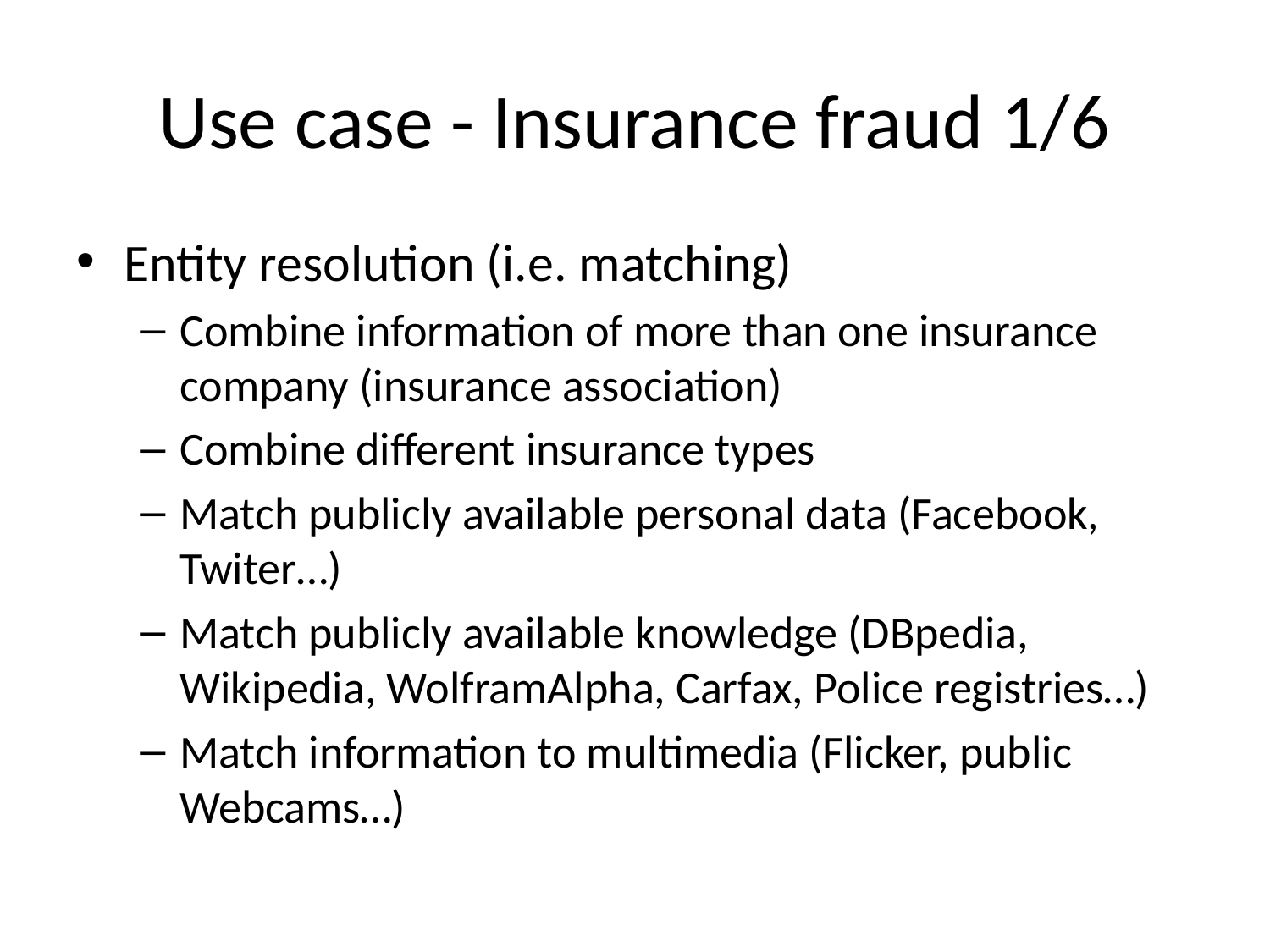

# Use case - Insurance fraud 1/6
Entity resolution (i.e. matching)
Combine information of more than one insurance company (insurance association)
Combine different insurance types
Match publicly available personal data (Facebook, Twiter…)
Match publicly available knowledge (DBpedia, Wikipedia, WolframAlpha, Carfax, Police registries…)
Match information to multimedia (Flicker, public Webcams…)